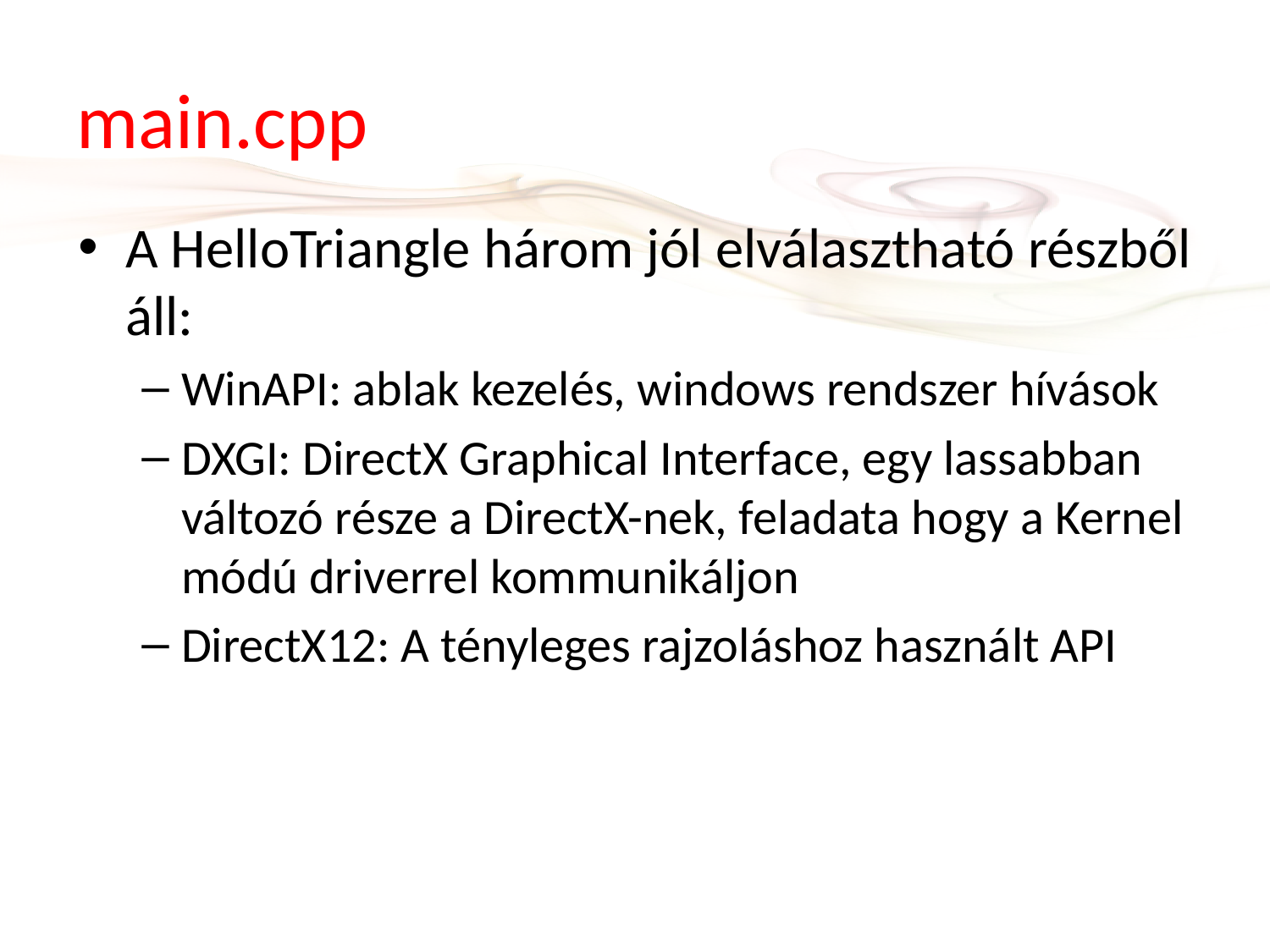

# main.cpp
A HelloTriangle három jól elválasztható részből áll:
WinAPI: ablak kezelés, windows rendszer hívások
DXGI: DirectX Graphical Interface, egy lassabban változó része a DirectX-nek, feladata hogy a Kernel módú driverrel kommunikáljon
DirectX12: A tényleges rajzoláshoz használt API